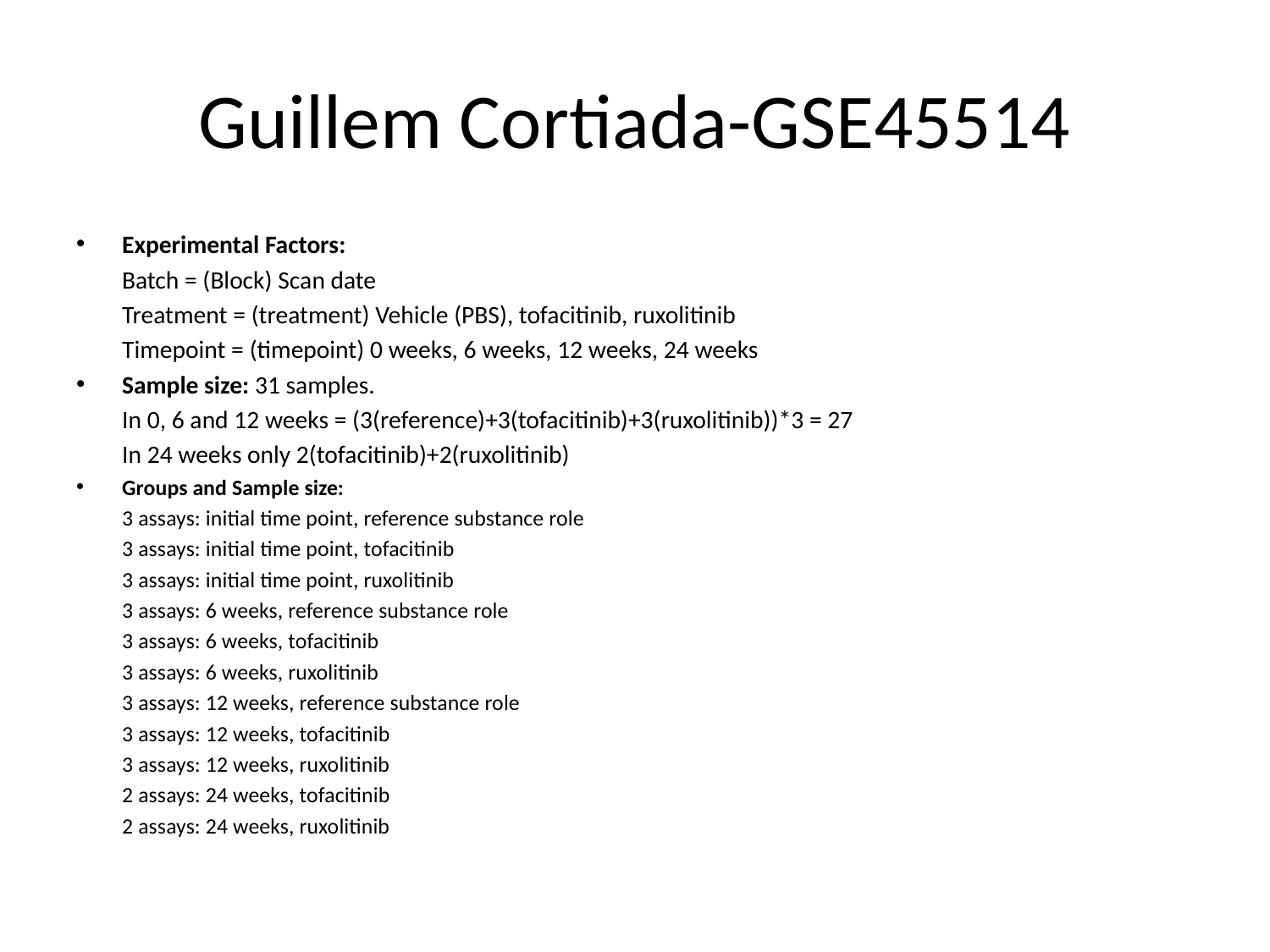

# Guillem Cortiada-GSE45514
Experimental Factors:
	Batch = (Block) Scan date
	Treatment = (treatment) Vehicle (PBS), tofacitinib, ruxolitinib
	Timepoint = (timepoint) 0 weeks, 6 weeks, 12 weeks, 24 weeks
Sample size: 31 samples.
		In 0, 6 and 12 weeks = (3(reference)+3(tofacitinib)+3(ruxolitinib))*3 = 27
		In 24 weeks only 2(tofacitinib)+2(ruxolitinib)
Groups and Sample size:
	3 assays: initial time point, reference substance role
	3 assays: initial time point, tofacitinib
	3 assays: initial time point, ruxolitinib
	3 assays: 6 weeks, reference substance role
	3 assays: 6 weeks, tofacitinib
	3 assays: 6 weeks, ruxolitinib
	3 assays: 12 weeks, reference substance role
	3 assays: 12 weeks, tofacitinib
	3 assays: 12 weeks, ruxolitinib
	2 assays: 24 weeks, tofacitinib
	2 assays: 24 weeks, ruxolitinib